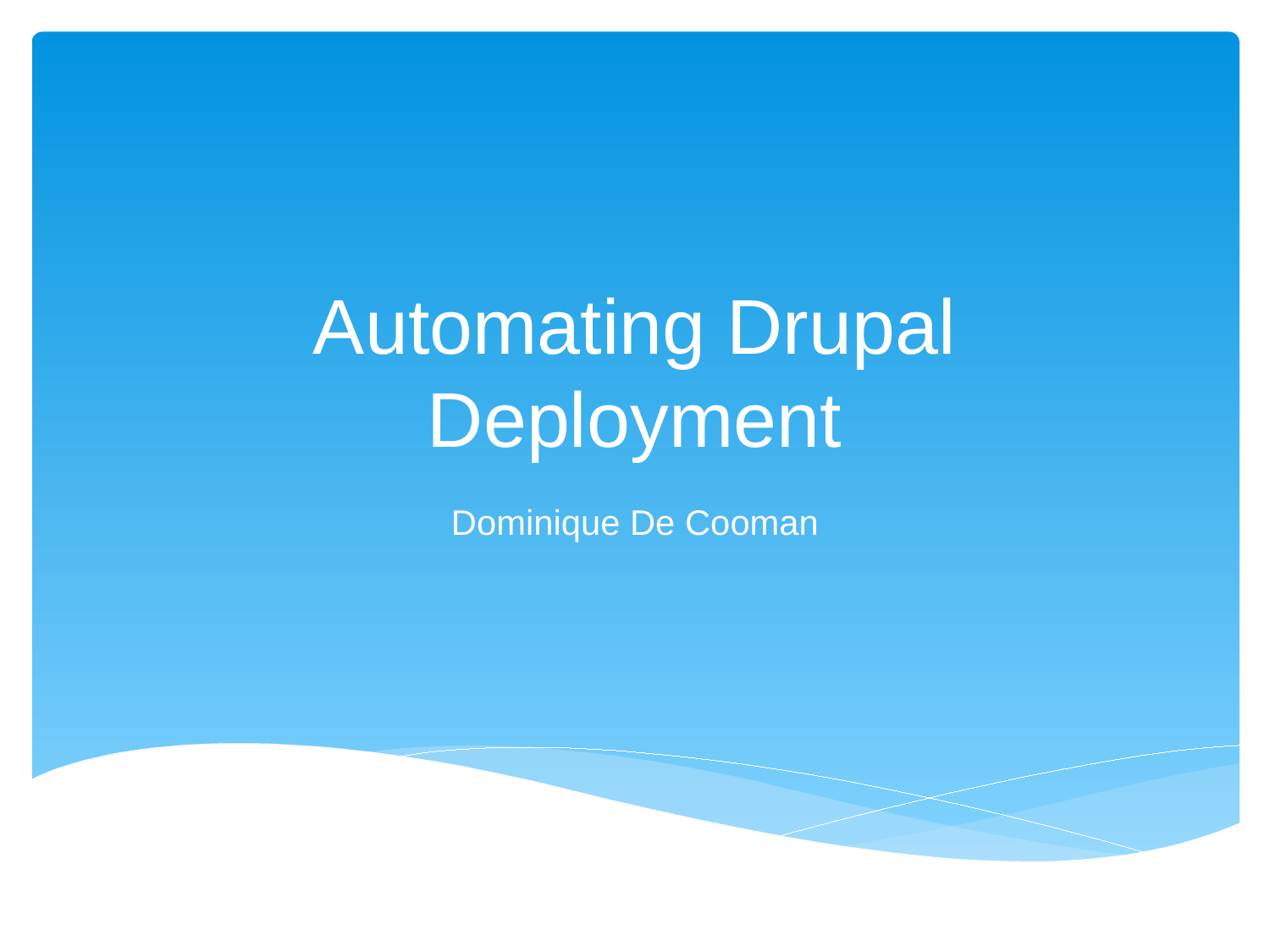

# Automating Drupal Deployment
Dominique De Cooman